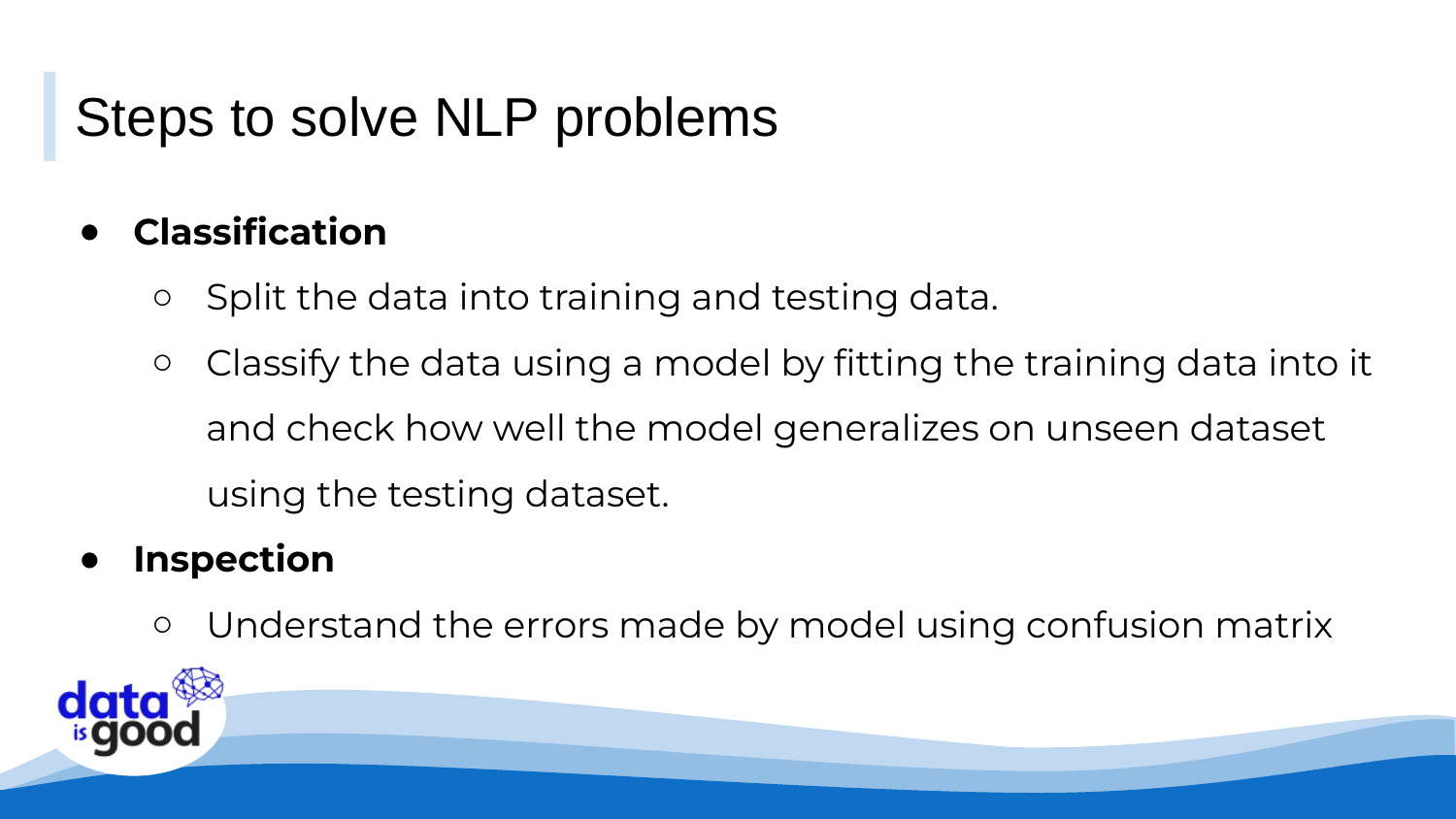

# Steps to solve NLP problems
Classification
Split the data into training and testing data.
Classify the data using a model by fitting the training data into it and check how well the model generalizes on unseen dataset using the testing dataset.
Inspection
Understand the errors made by model using confusion matrix